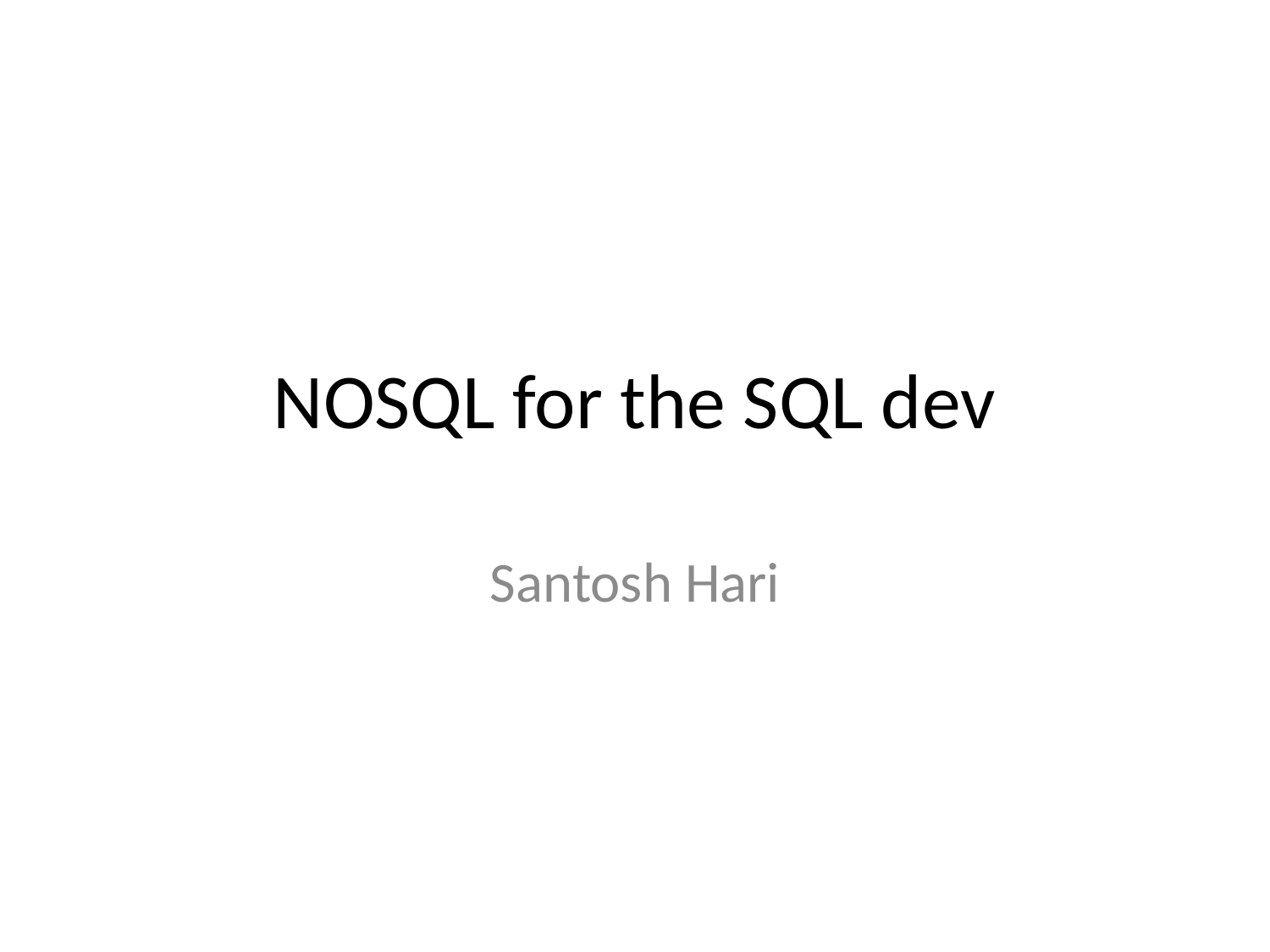

# NOSQL for the SQL dev
Santosh Hari